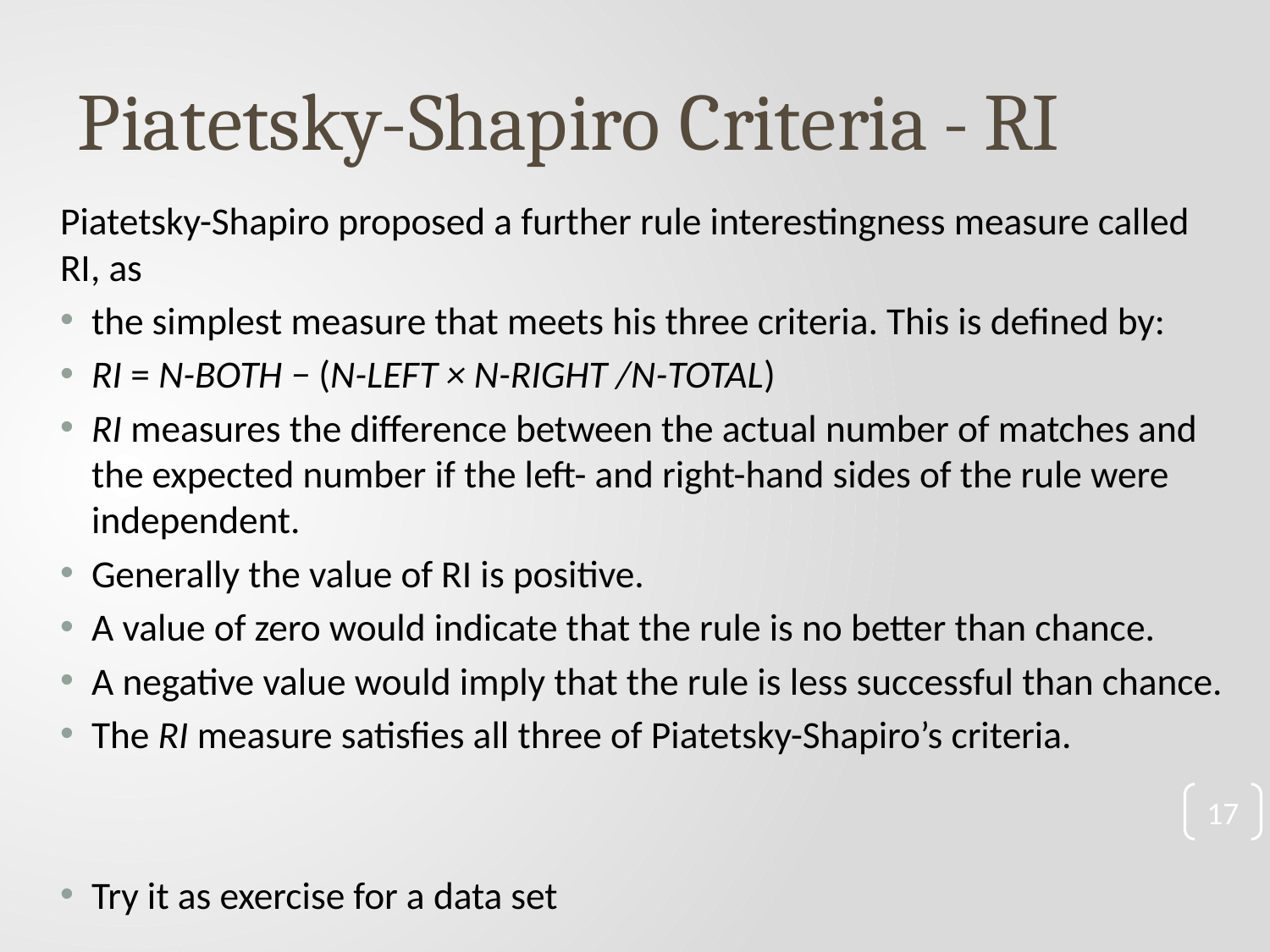

# Piatetsky-Shapiro Criteria - RI
Piatetsky-Shapiro proposed a further rule interestingness measure called RI, as
the simplest measure that meets his three criteria. This is defined by:
RI = N-BOTH − (N-LEFT × N-RIGHT /N-TOTAL)
RI measures the difference between the actual number of matches and the expected number if the left- and right-hand sides of the rule were independent.
Generally the value of RI is positive.
A value of zero would indicate that the rule is no better than chance.
A negative value would imply that the rule is less successful than chance.
The RI measure satisfies all three of Piatetsky-Shapiro’s criteria.

Try it as exercise for a data set
17